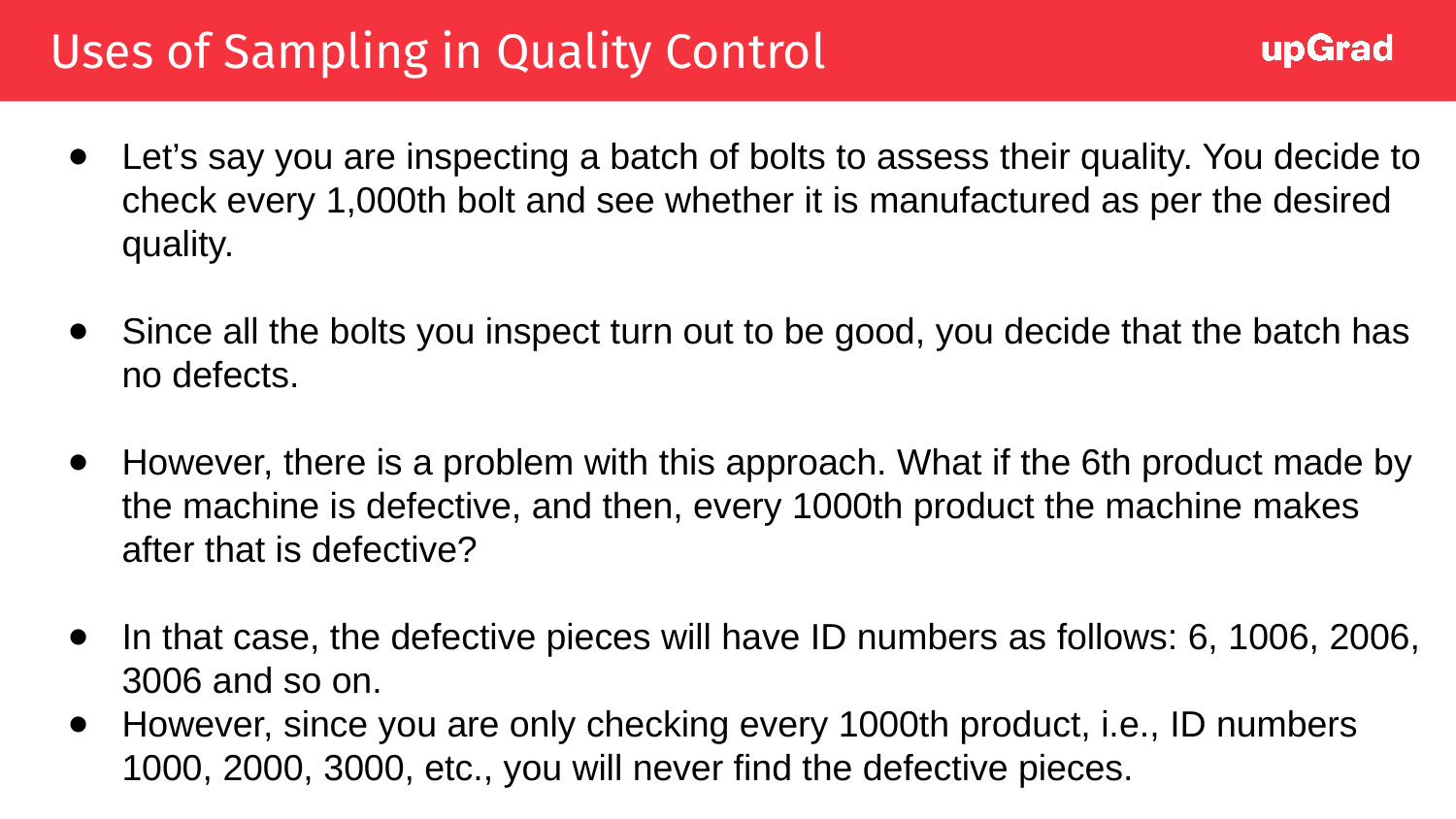

# Uses of Sampling in Quality Control

Let’s say you are inspecting a batch of bolts to assess their quality. You decide to check every 1,000th bolt and see whether it is manufactured as per the desired quality.

Since all the bolts you inspect turn out to be good, you decide that the batch has no defects.

However, there is a problem with this approach. What if the 6th product made by the machine is defective, and then, every 1000th product the machine makes after that is defective?

In that case, the defective pieces will have ID numbers as follows: 6, 1006, 2006, 3006 and so on.
However, since you are only checking every 1000th product, i.e., ID numbers 1000, 2000, 3000, etc., you will never find the defective pieces.